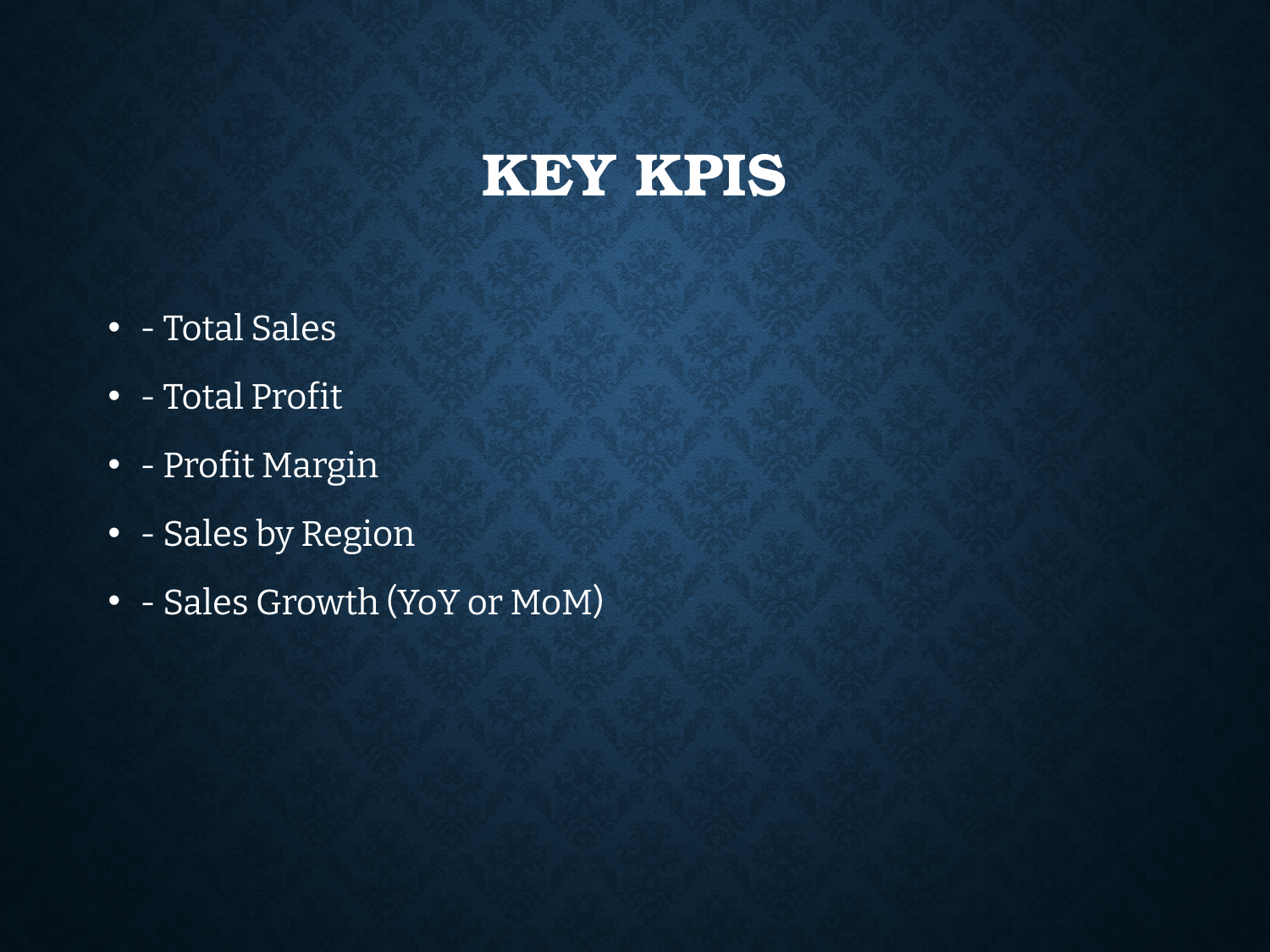

# Key KPIs
- Total Sales
- Total Profit
- Profit Margin
- Sales by Region
- Sales Growth (YoY or MoM)